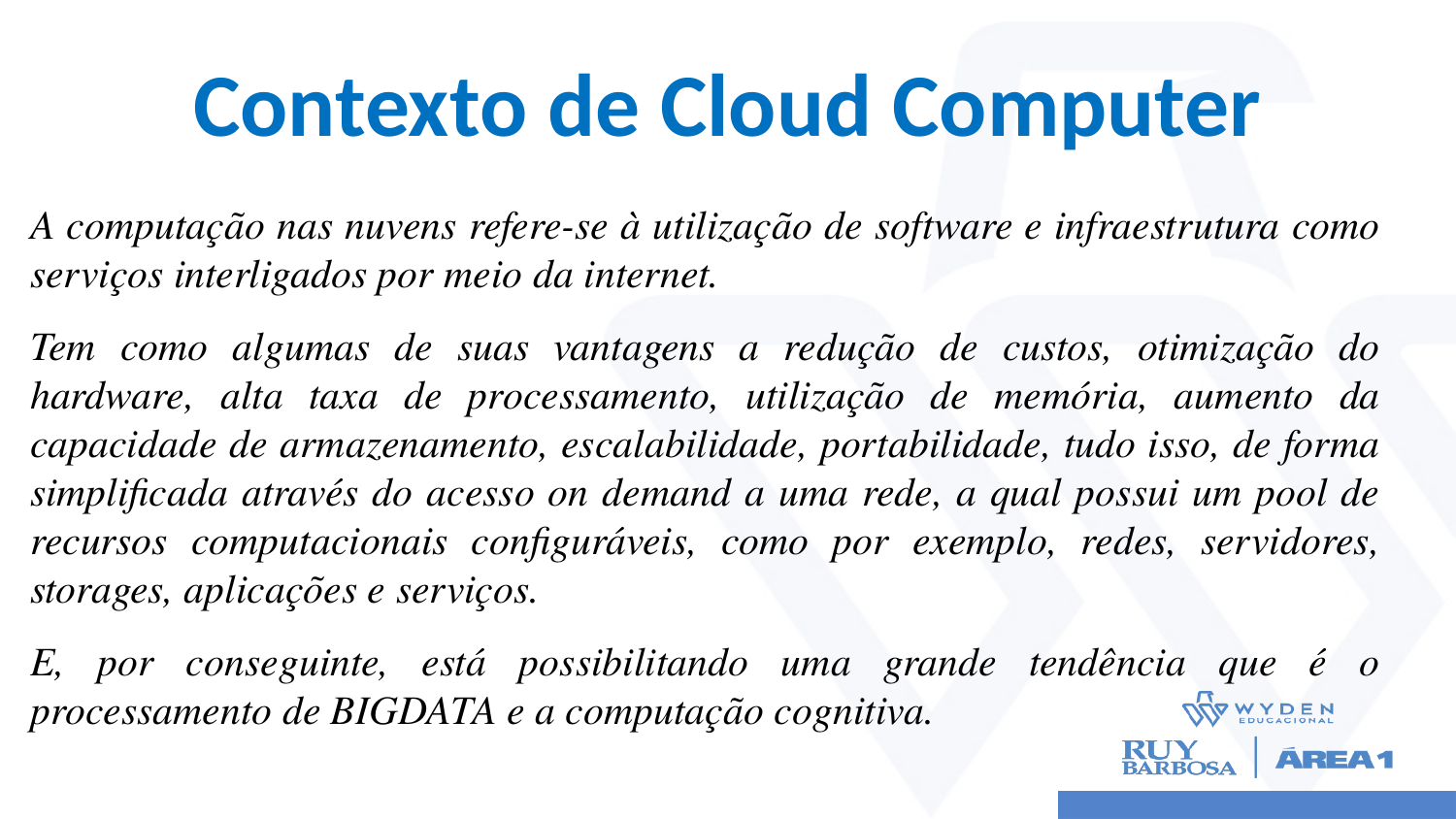

# Contexto de Cloud Computer
A computação nas nuvens refere-se à utilização de software e infraestrutura como serviços interligados por meio da internet.
Tem como algumas de suas vantagens a redução de custos, otimização do hardware, alta taxa de processamento, utilização de memória, aumento da capacidade de armazenamento, escalabilidade, portabilidade, tudo isso, de forma simplificada através do acesso on demand a uma rede, a qual possui um pool de recursos computacionais configuráveis, como por exemplo, redes, servidores, storages, aplicações e serviços.
E, por conseguinte, está possibilitando uma grande tendência que é o processamento de BIGDATA e a computação cognitiva.